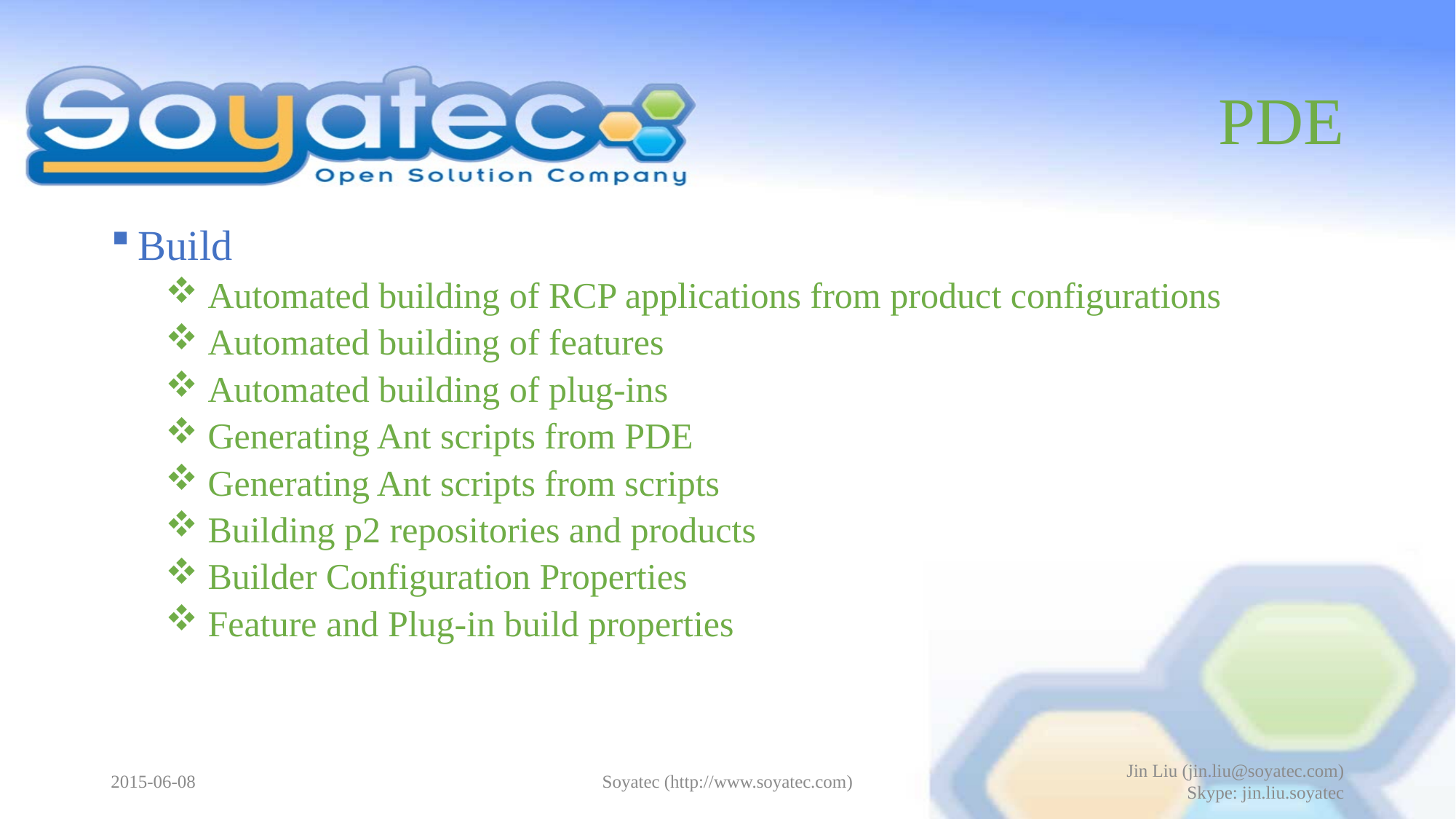

# PDE
Build
 Automated building of RCP applications from product configurations
 Automated building of features
 Automated building of plug-ins
 Generating Ant scripts from PDE
 Generating Ant scripts from scripts
 Building p2 repositories and products
 Builder Configuration Properties
 Feature and Plug-in build properties
2015-06-08
Soyatec (http://www.soyatec.com)
Jin Liu (jin.liu@soyatec.com)
Skype: jin.liu.soyatec